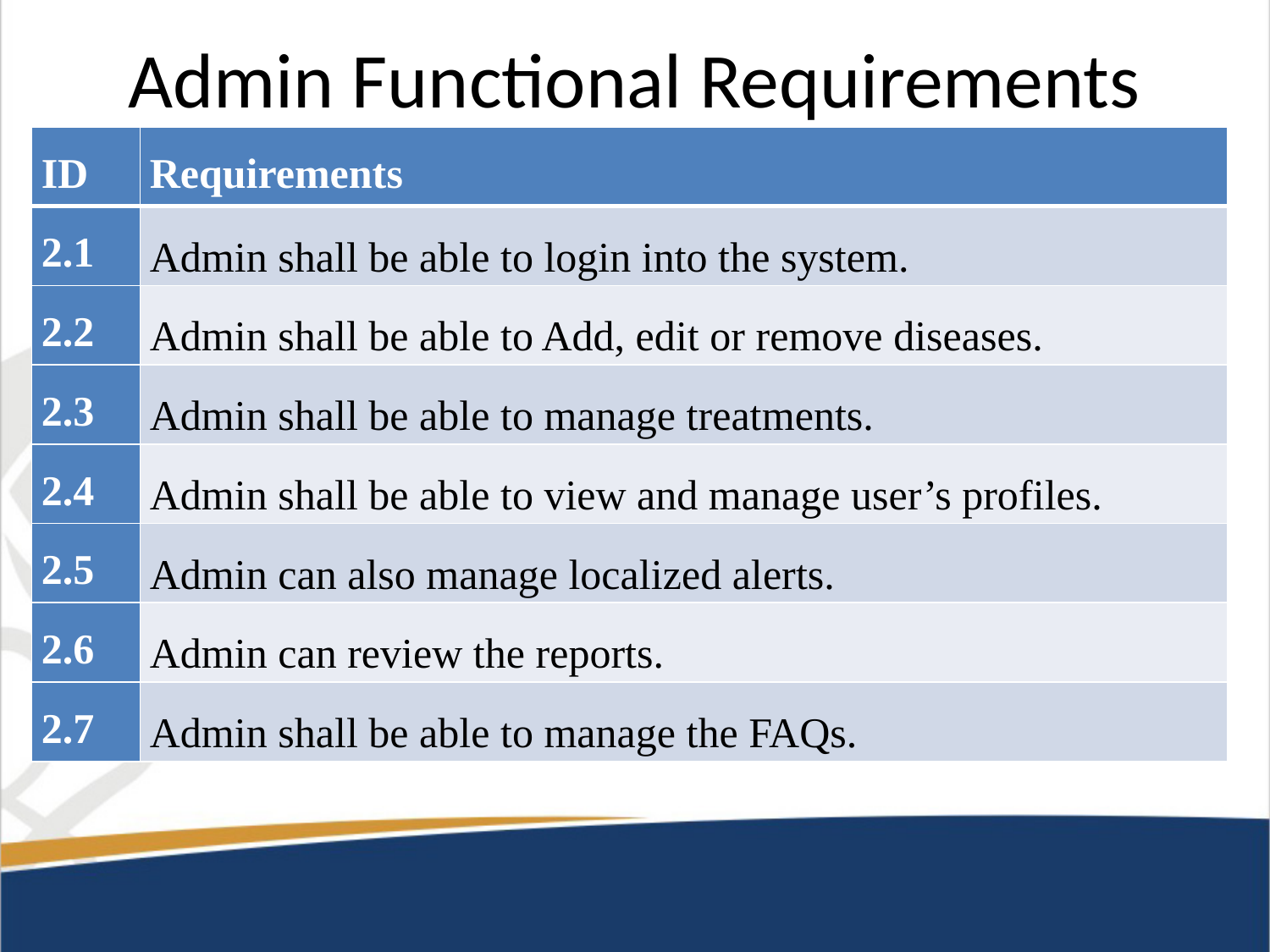

# Admin Functional Requirements
| ID | Requirements |
| --- | --- |
| 2.1 | Admin shall be able to login into the system. |
| 2.2 | Admin shall be able to Add, edit or remove diseases. |
| 2.3 | Admin shall be able to manage treatments. |
| 2.4 | Admin shall be able to view and manage user’s profiles. |
| 2.5 | Admin can also manage localized alerts. |
| 2.6 | Admin can review the reports. |
| 2.7 | Admin shall be able to manage the FAQs. |